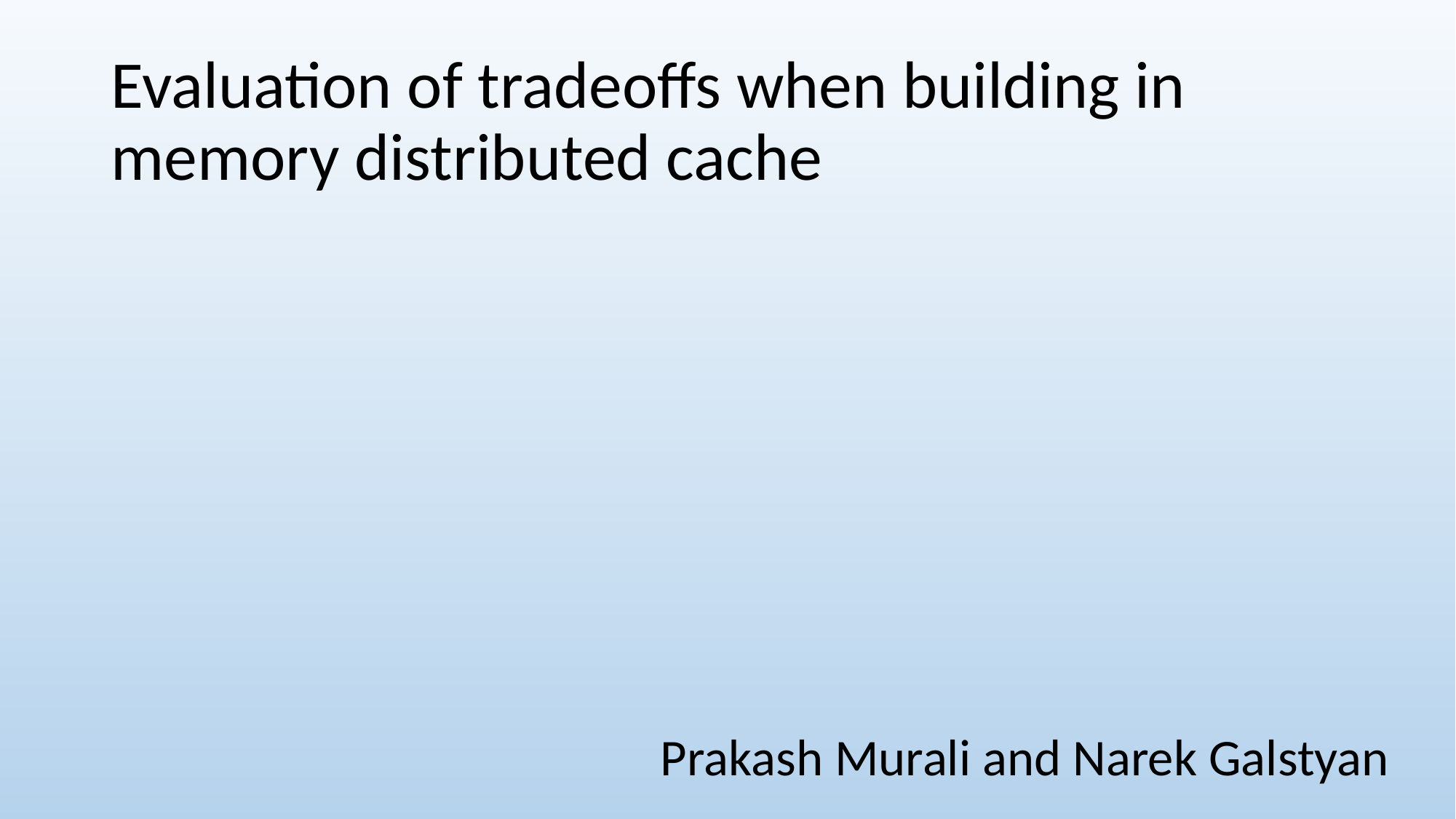

# Evaluation of tradeoffs when building in memory distributed cache
Prakash Murali and Narek Galstyan